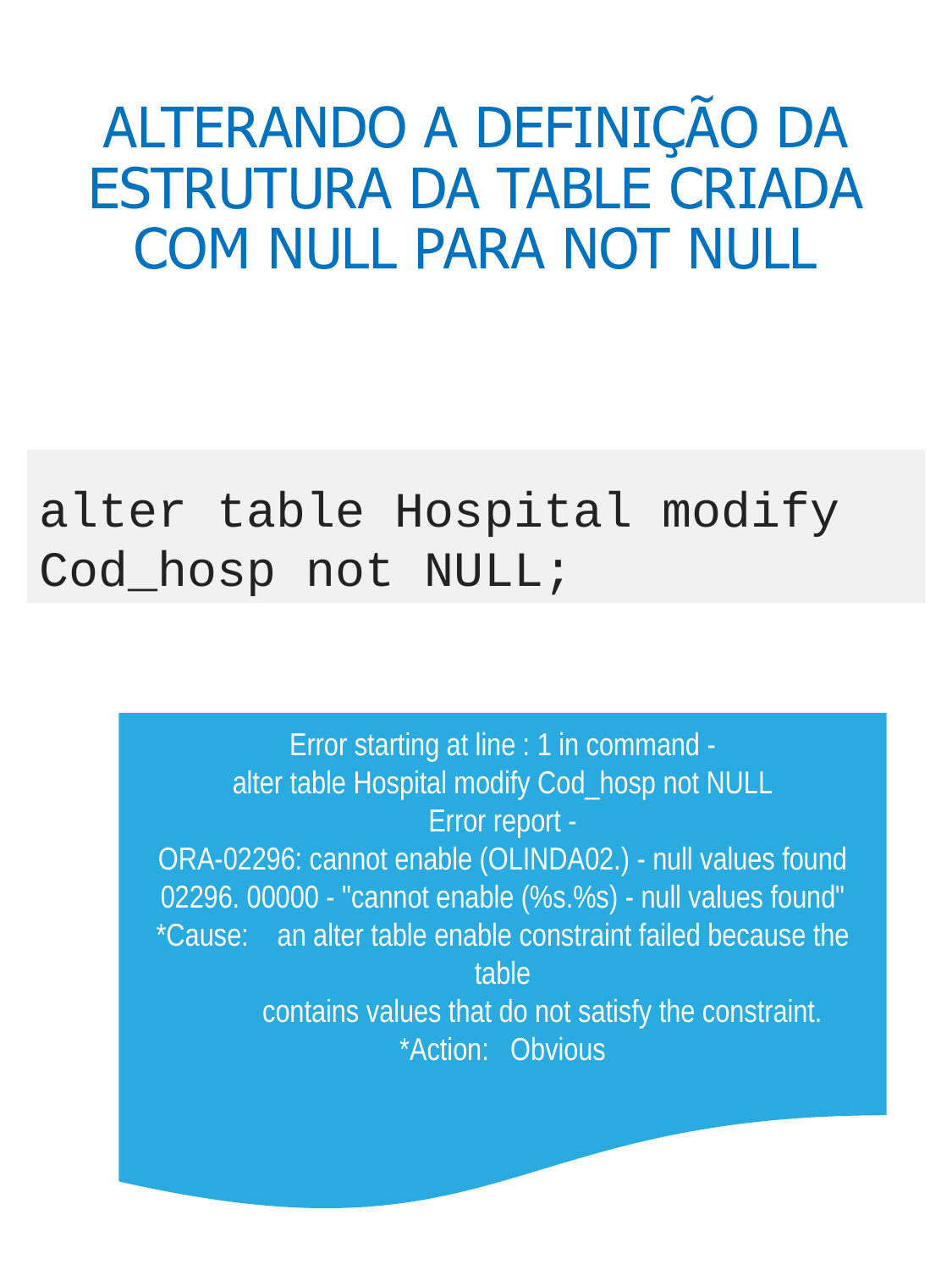

# ALTERANDO A DEFINIÇÃO DA ESTRUTURA DA TABLE CRIADA COM NULL PARA NOT NULL
alter table Hospital modify Cod_hosp not NULL;
Error starting at line : 1 in command -
alter table Hospital modify Cod_hosp not NULL
Error report -
ORA-02296: cannot enable (OLINDA02.) - null values found
02296. 00000 - "cannot enable (%s.%s) - null values found"
*Cause:    an alter table enable constraint failed because the table
           contains values that do not satisfy the constraint.
*Action:   Obvious